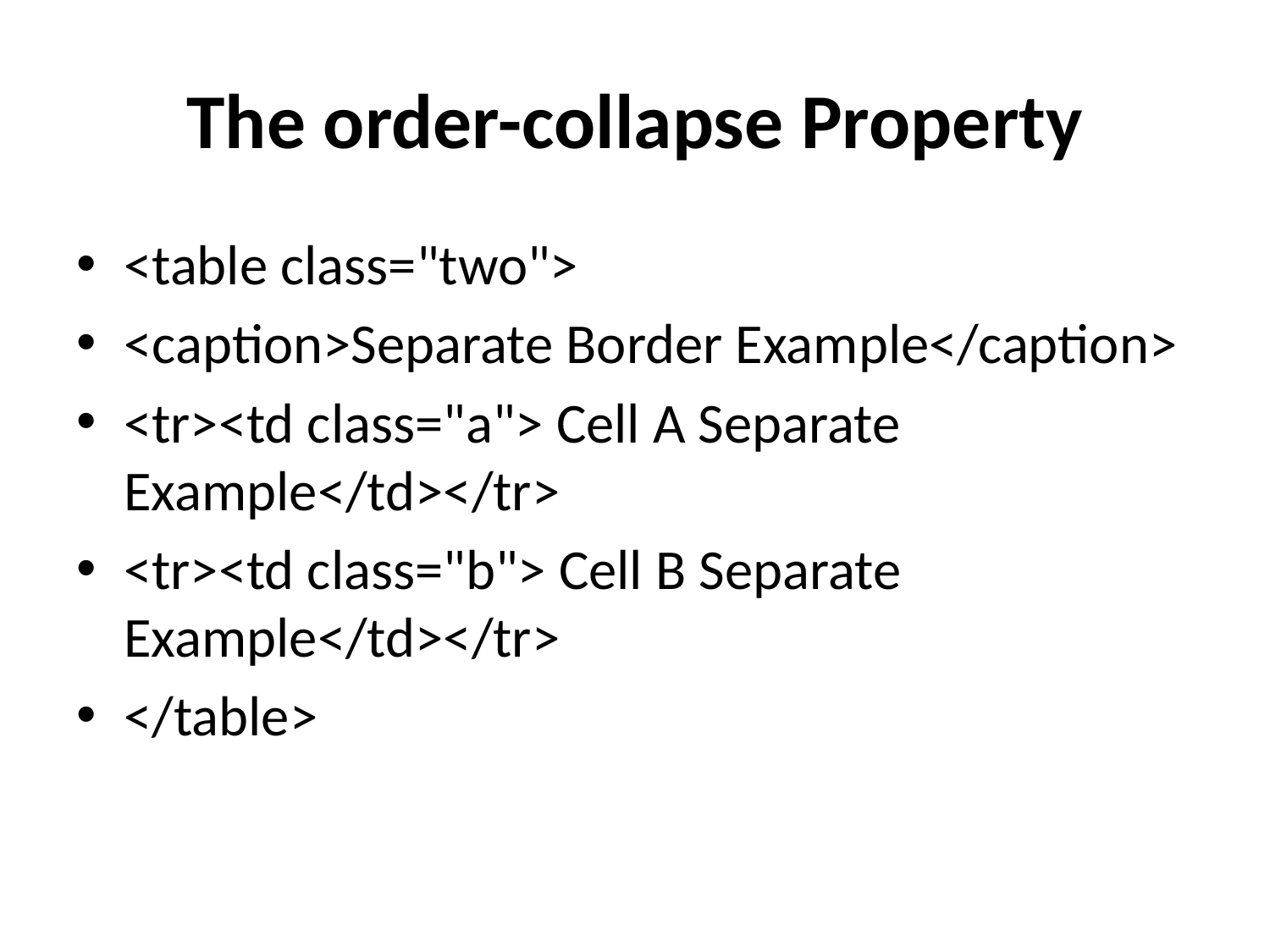

# The order-collapse Property
<table class="two">
<caption>Separate Border Example</caption>
<tr><td class="a"> Cell A Separate Example</td></tr>
<tr><td class="b"> Cell B Separate Example</td></tr>
</table>